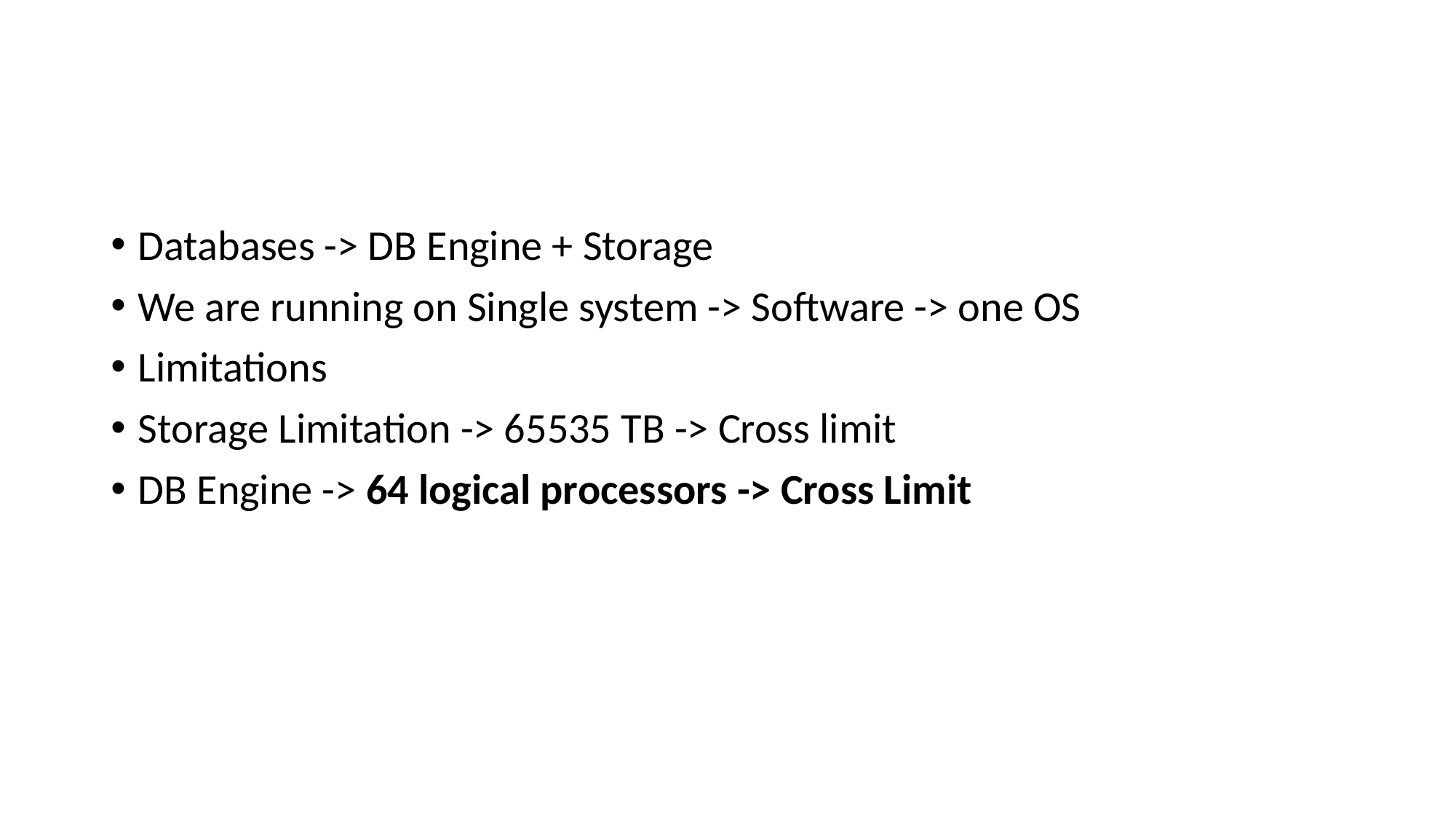

#
Databases -> DB Engine + Storage
We are running on Single system -> Software -> one OS
Limitations
Storage Limitation -> 65535 TB -> Cross limit
DB Engine -> 64 logical processors -> Cross Limit